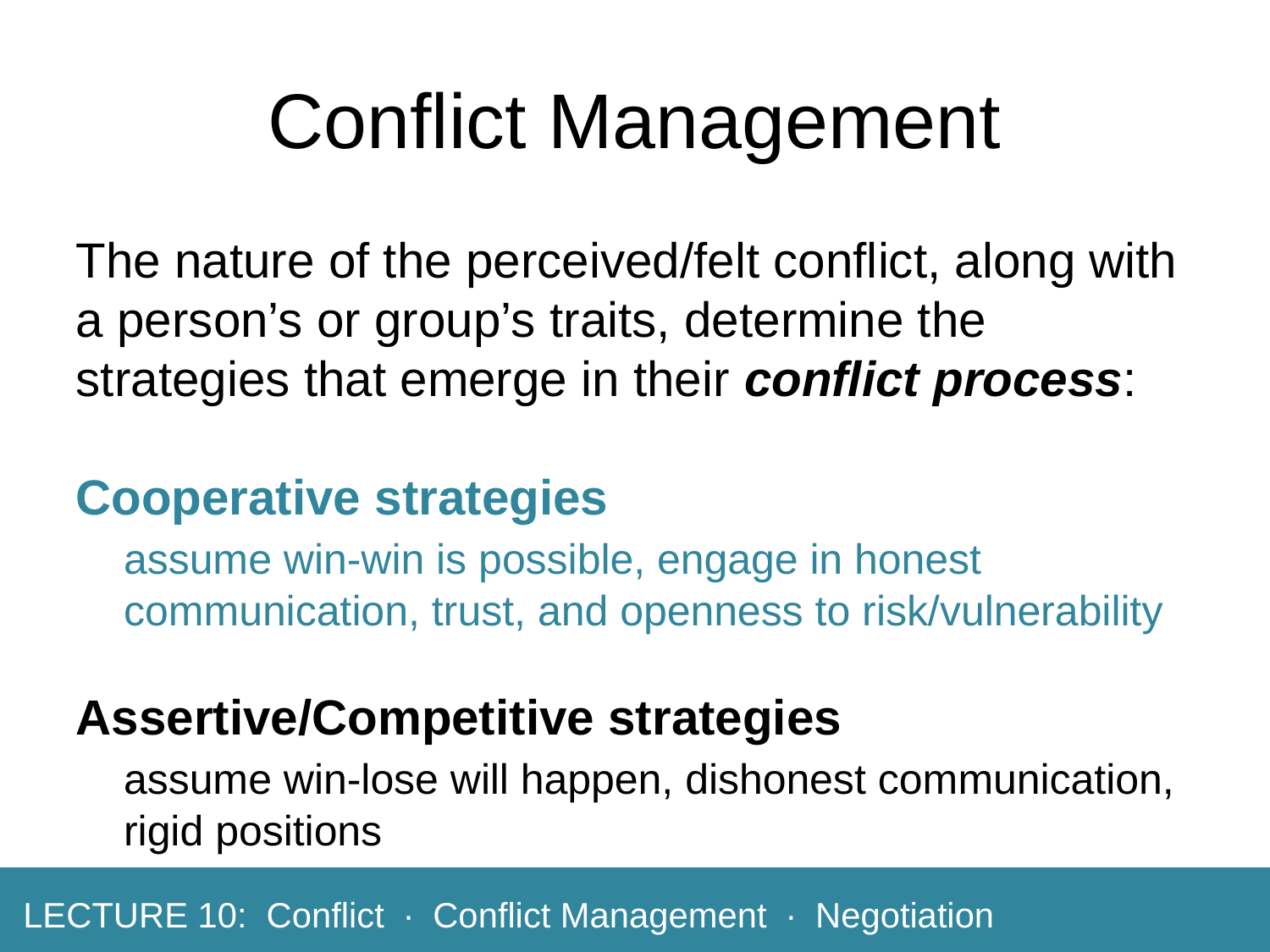

Conflict Management
The nature of the perceived/felt conflict, along with a person’s or group’s traits, determine the strategies that emerge in their conflict process:

Cooperative strategies
	assume win-win is possible, engage in honest communication, trust, and openness to risk/vulnerability

Assertive/Competitive strategies
	assume win-lose will happen, dishonest communication, rigid positions
LECTURE 10:  Conflict  ∙  Conflict Management  ∙  Negotiation